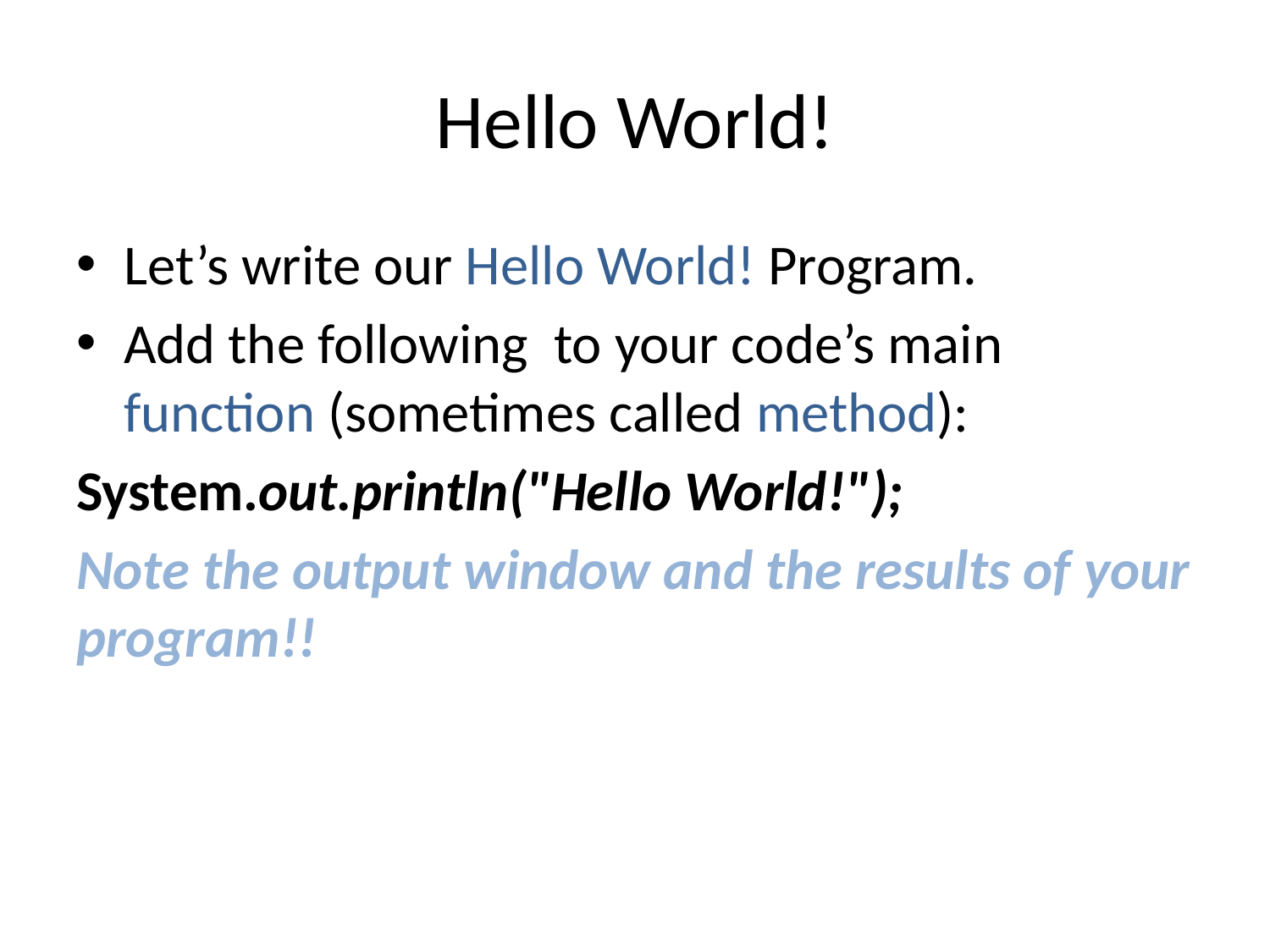

# Hello World!
Let’s write our Hello World! Program.
Add the following  to your code’s main function (sometimes called method):
System.out.println("Hello World!");
Note the output window and the results of your program!!